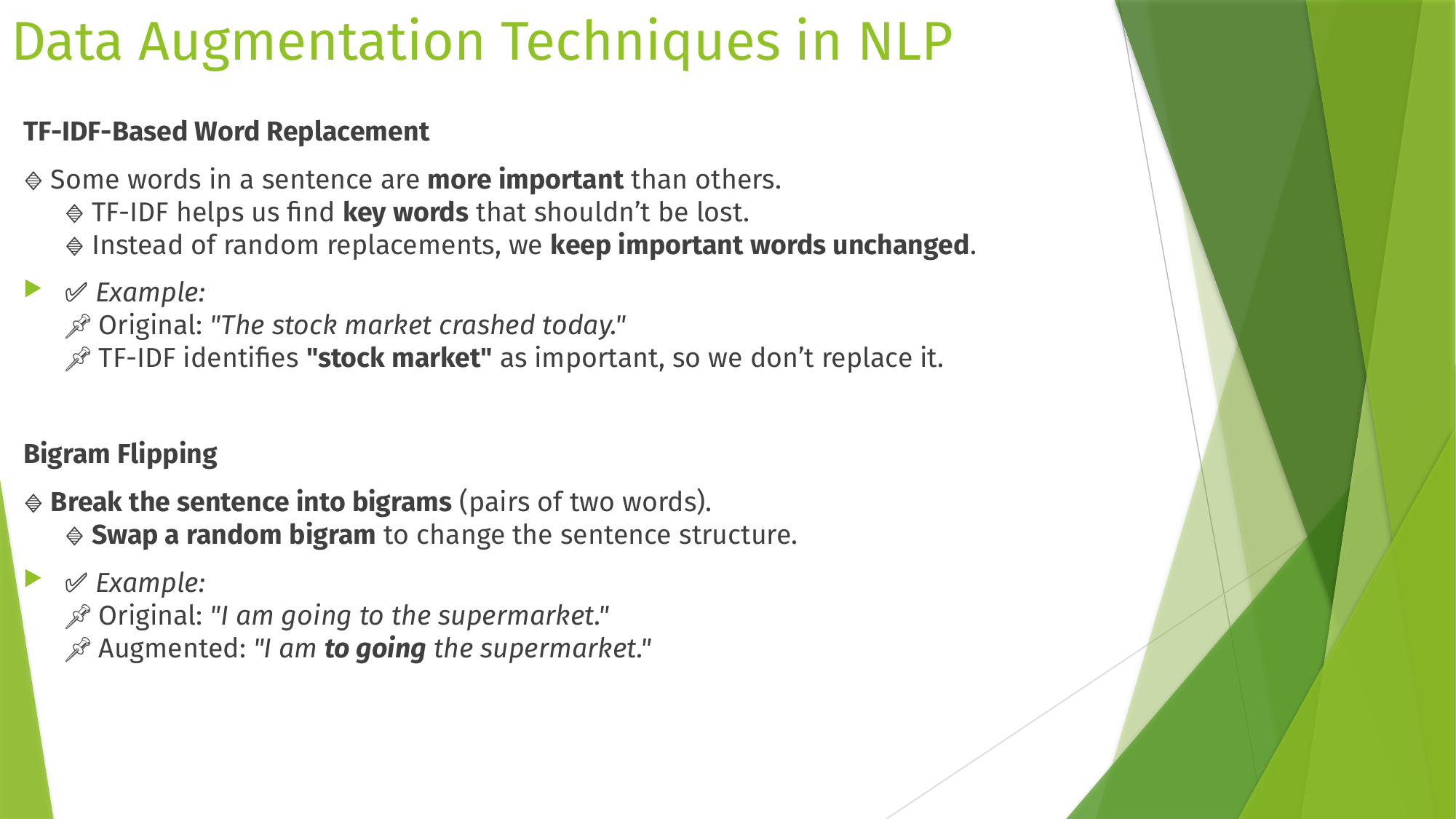

# Data Augmentation Techniques in NLP
TF-IDF-Based Word Replacement
🔹 Some words in a sentence are more important than others.
🔹 TF-IDF helps us find key words that shouldn’t be lost.
🔹 Instead of random replacements, we keep important words unchanged.
✅ Example:
📌 Original: "The stock market crashed today."
📌 TF-IDF identifies "stock market" as important, so we don’t replace it.

Bigram Flipping
🔹 Break the sentence into bigrams (pairs of two words).
🔹 Swap a random bigram to change the sentence structure.
✅ Example:
📌 Original: "I am going to the supermarket."
📌 Augmented: "I am to going the supermarket."